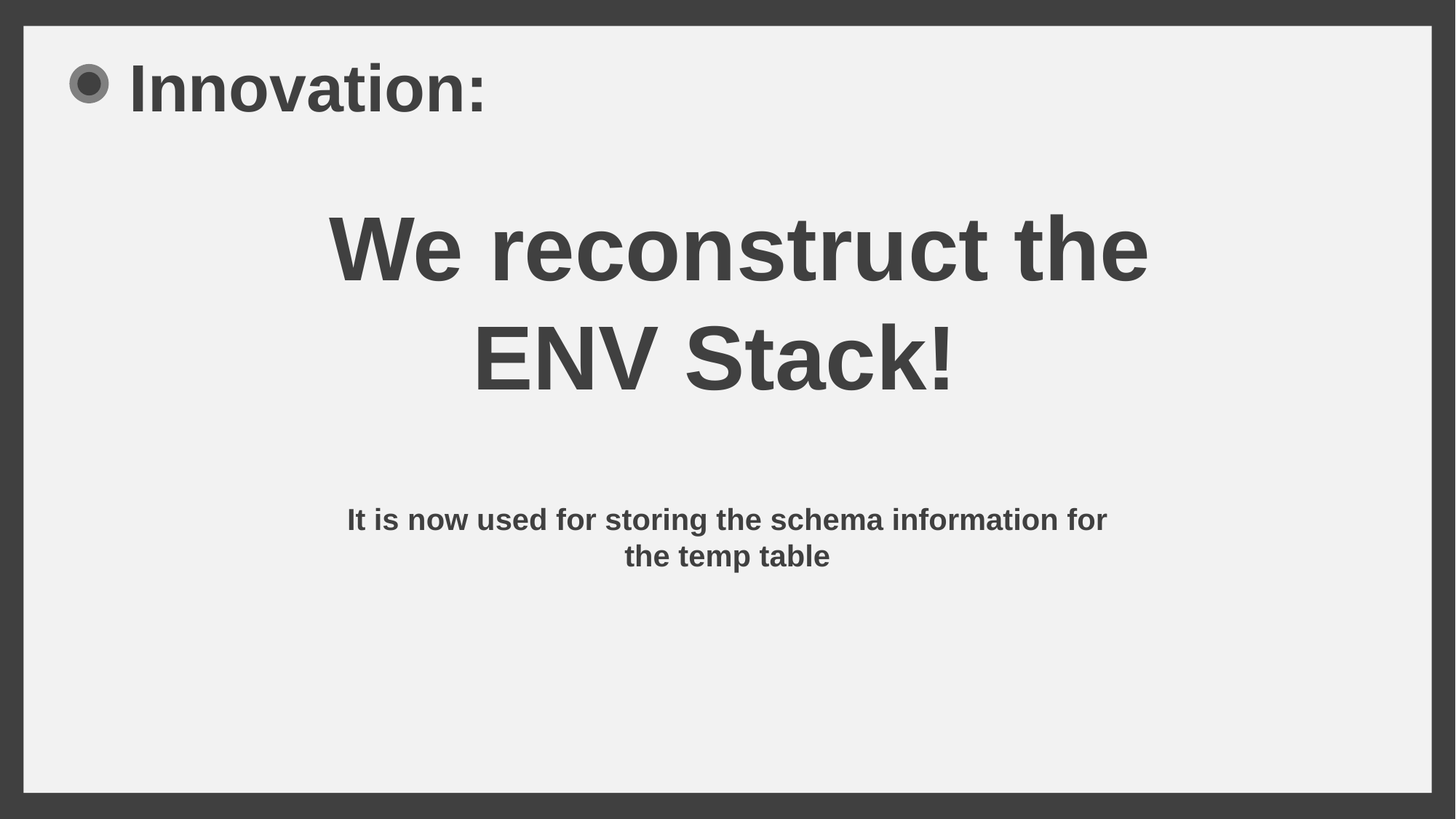

Innovation:
 We reconstruct the ENV Stack!
It is now used for storing the schema information for the temp table